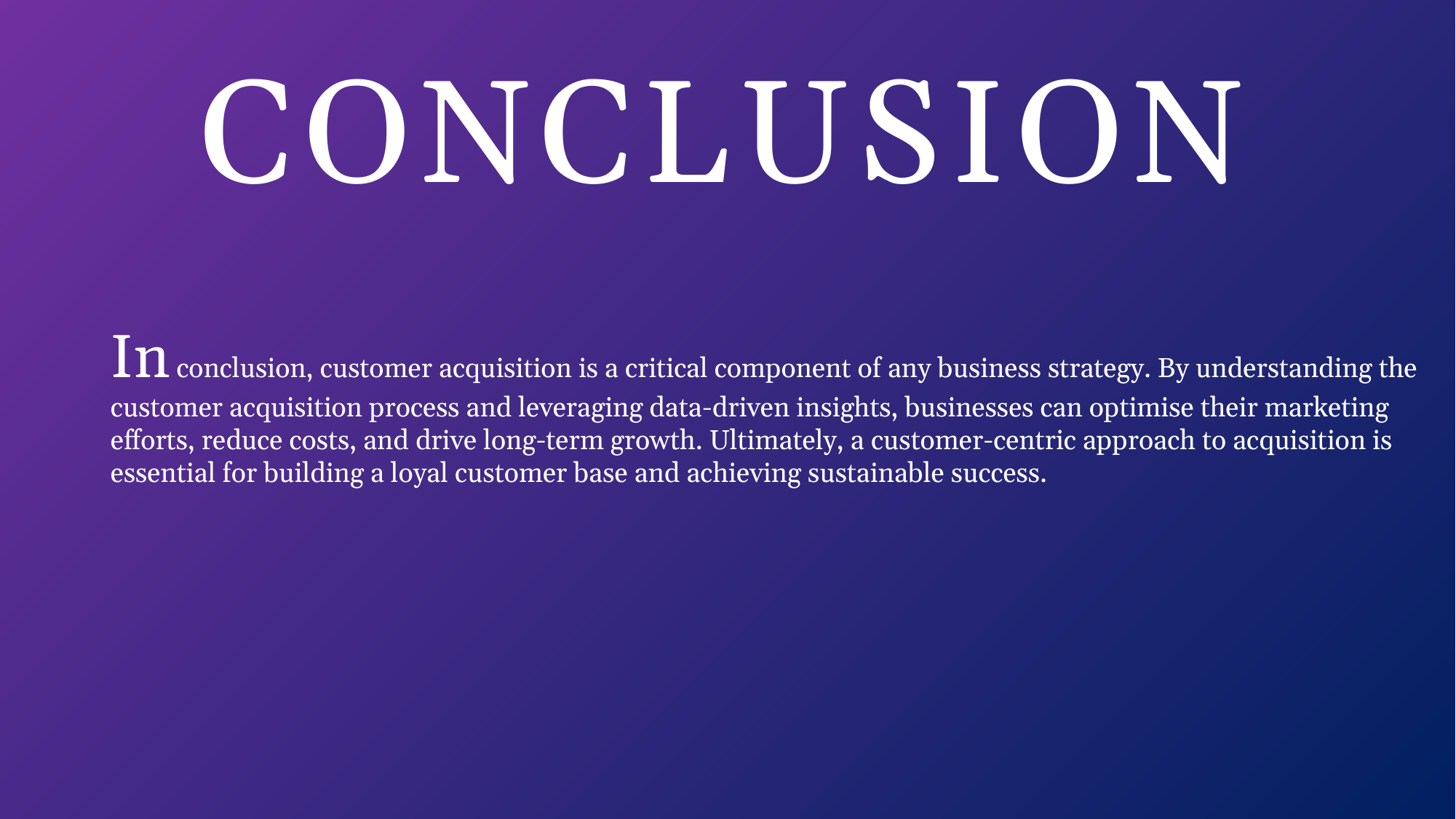

# CONCLUSION
In conclusion, customer acquisition is a critical component of any business strategy. By understanding the customer acquisition process and leveraging data-driven insights, businesses can optimise their marketing efforts, reduce costs, and drive long-term growth. Ultimately, a customer-centric approach to acquisition is essential for building a loyal customer base and achieving sustainable success.